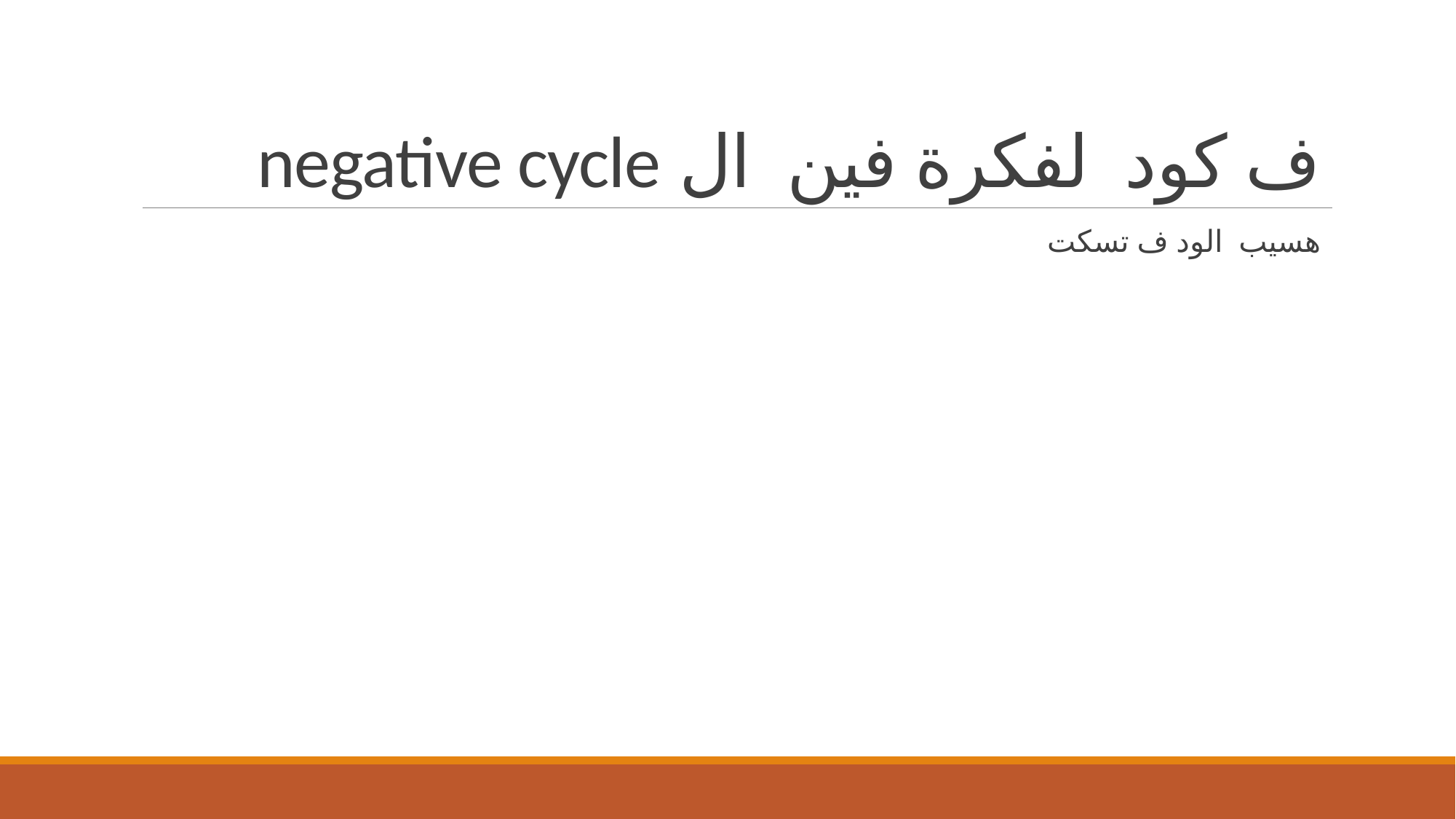

# ف كود  لفكرة فين  ال negative cycle
هسيب  الود ف تسكت